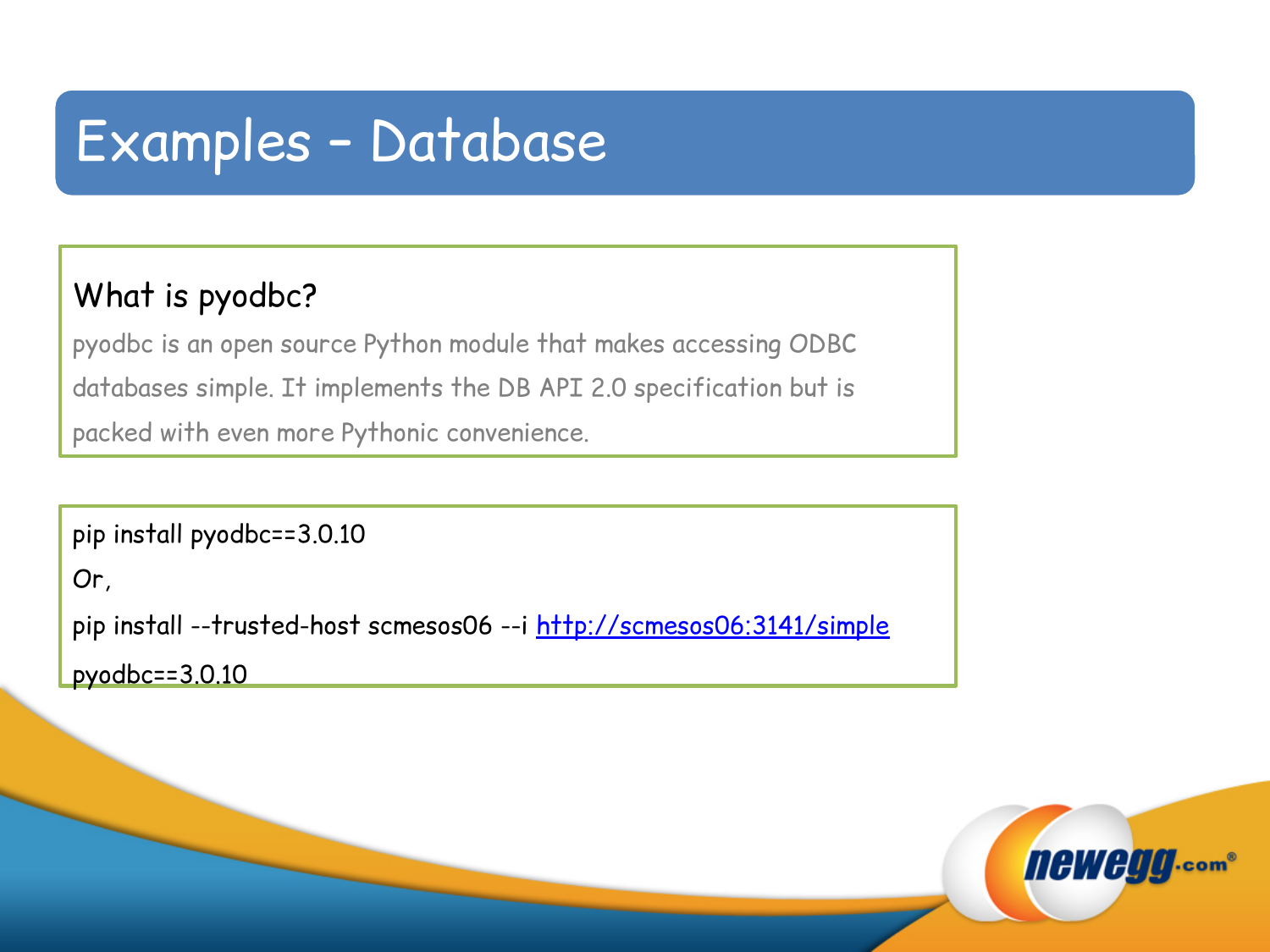

Examples – Database
What is pyodbc?
pyodbc is an open source Python module that makes accessing ODBC databases simple. It implements the DB API 2.0 specification but is packed with even more Pythonic convenience.
pip install pyodbc==3.0.10
Or,
pip install --trusted-host scmesos06 --i http://scmesos06:3141/simple pyodbc==3.0.10